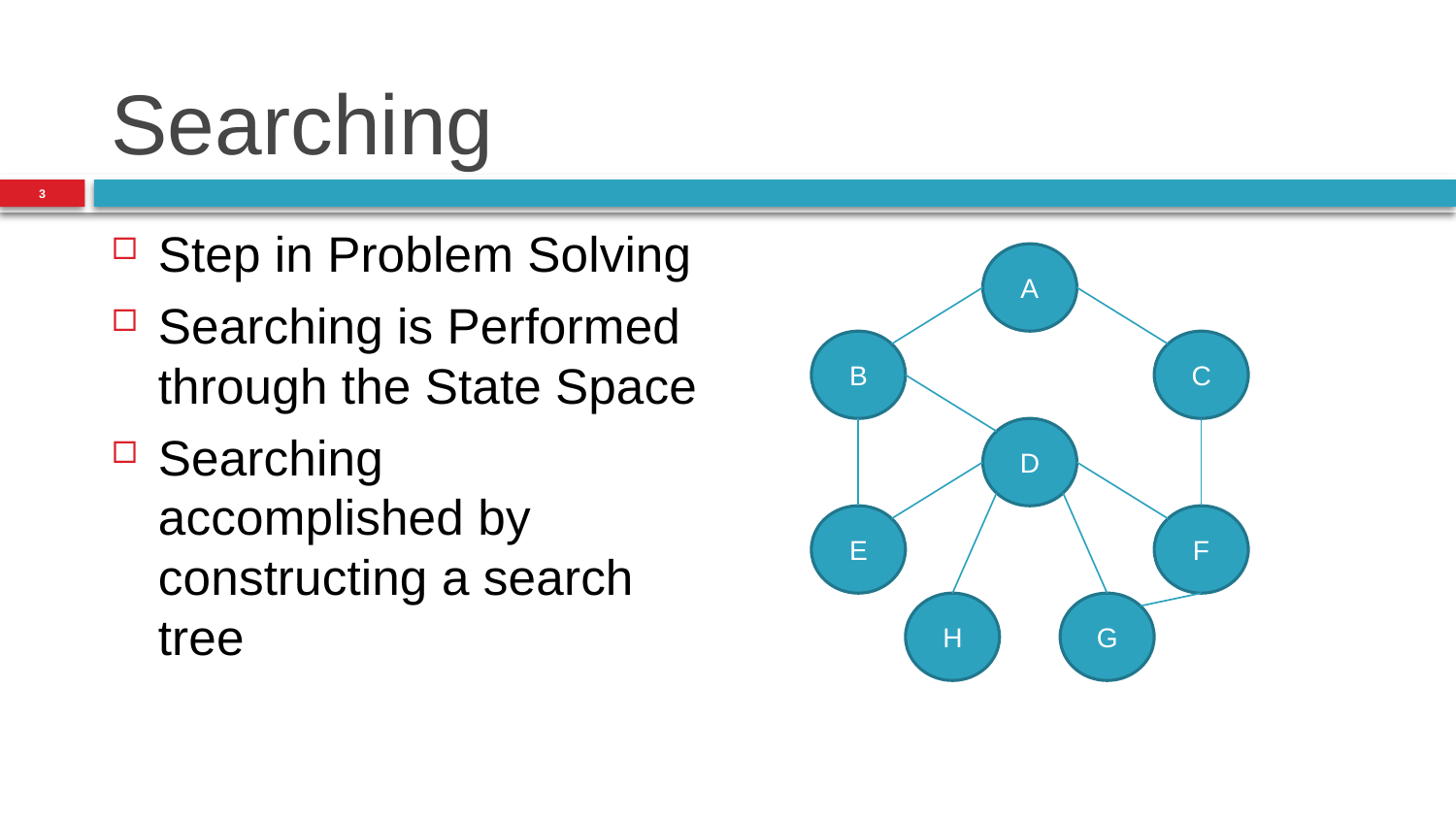

# Searching
3
Step in Problem Solving
Searching is Performed through the State Space
Searching accomplished by constructing a search tree

A
B
C
D
E
F
H
G